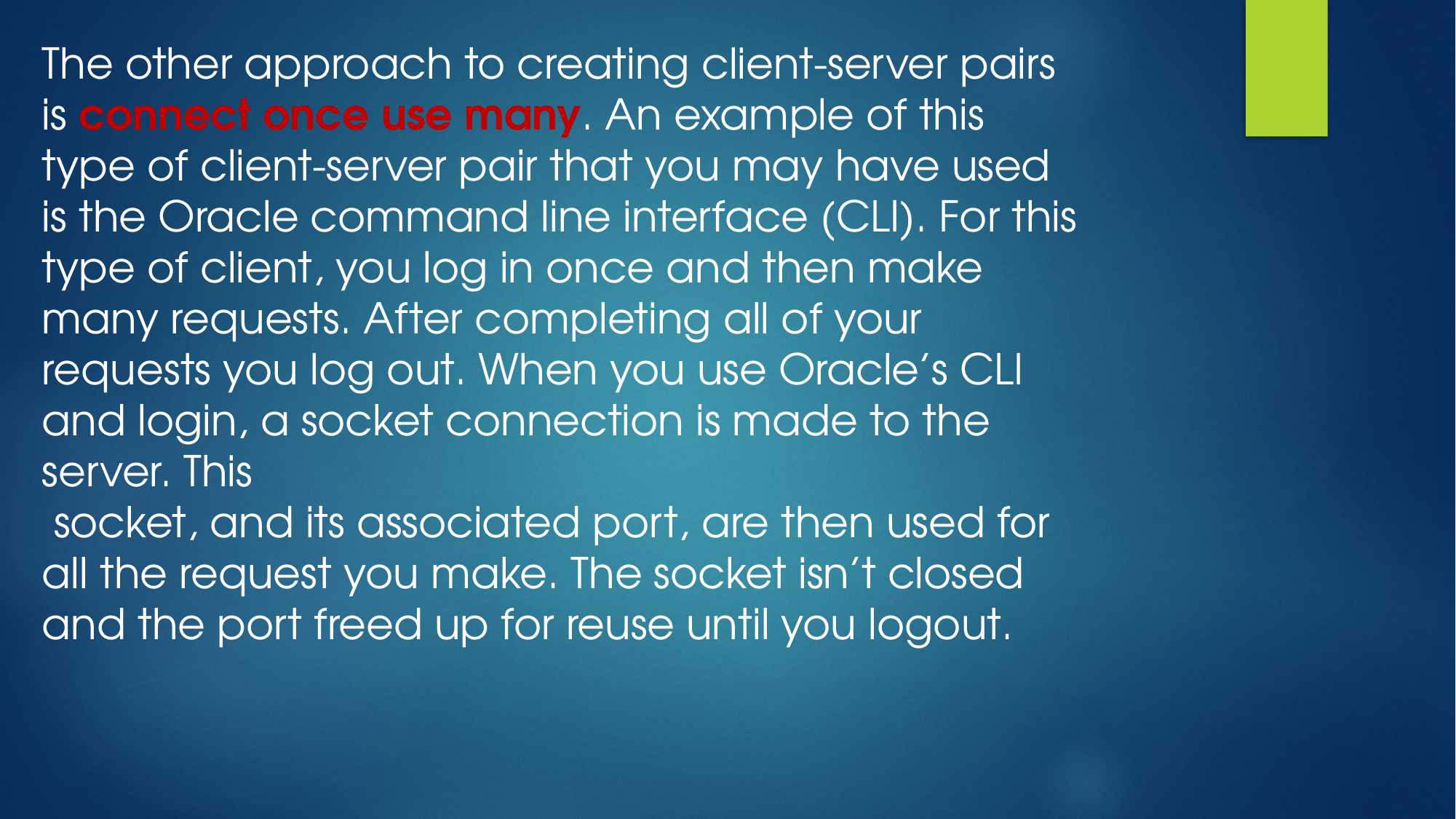

The other approach to creating client-server pairs is connect once use many. An example of this type of client-server pair that you may have used is the Oracle command line interface (CLI). For this type of client, you log in once and then make many requests. After completing all of your requests you log out. When you use Oracle’s CLI and login, a socket connection is made to the server. This
 socket, and its associated port, are then used for all the request you make. The socket isn’t closed and the port freed up for reuse until you logout.